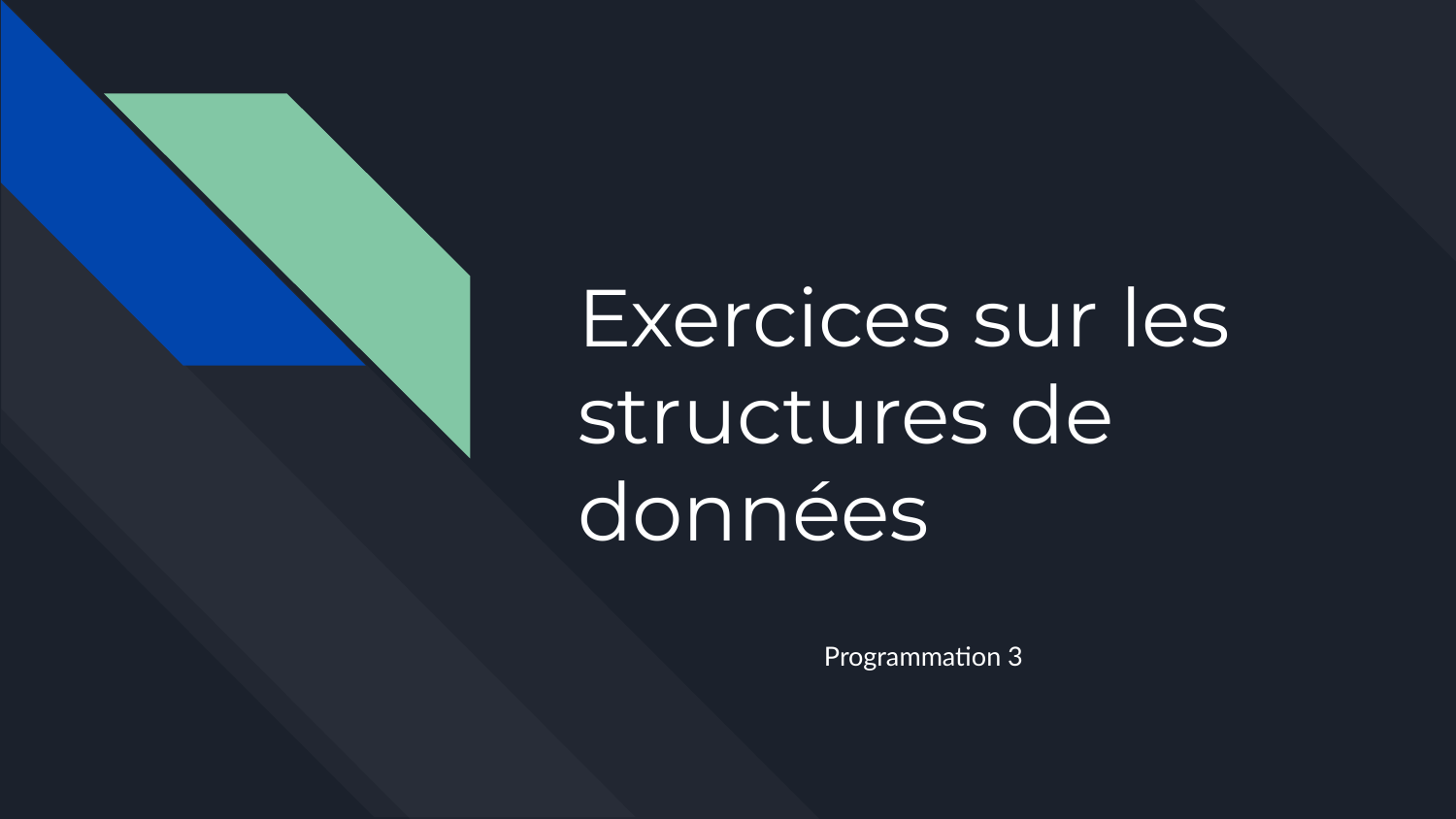

# Exercices sur les structures de données
Programmation 3